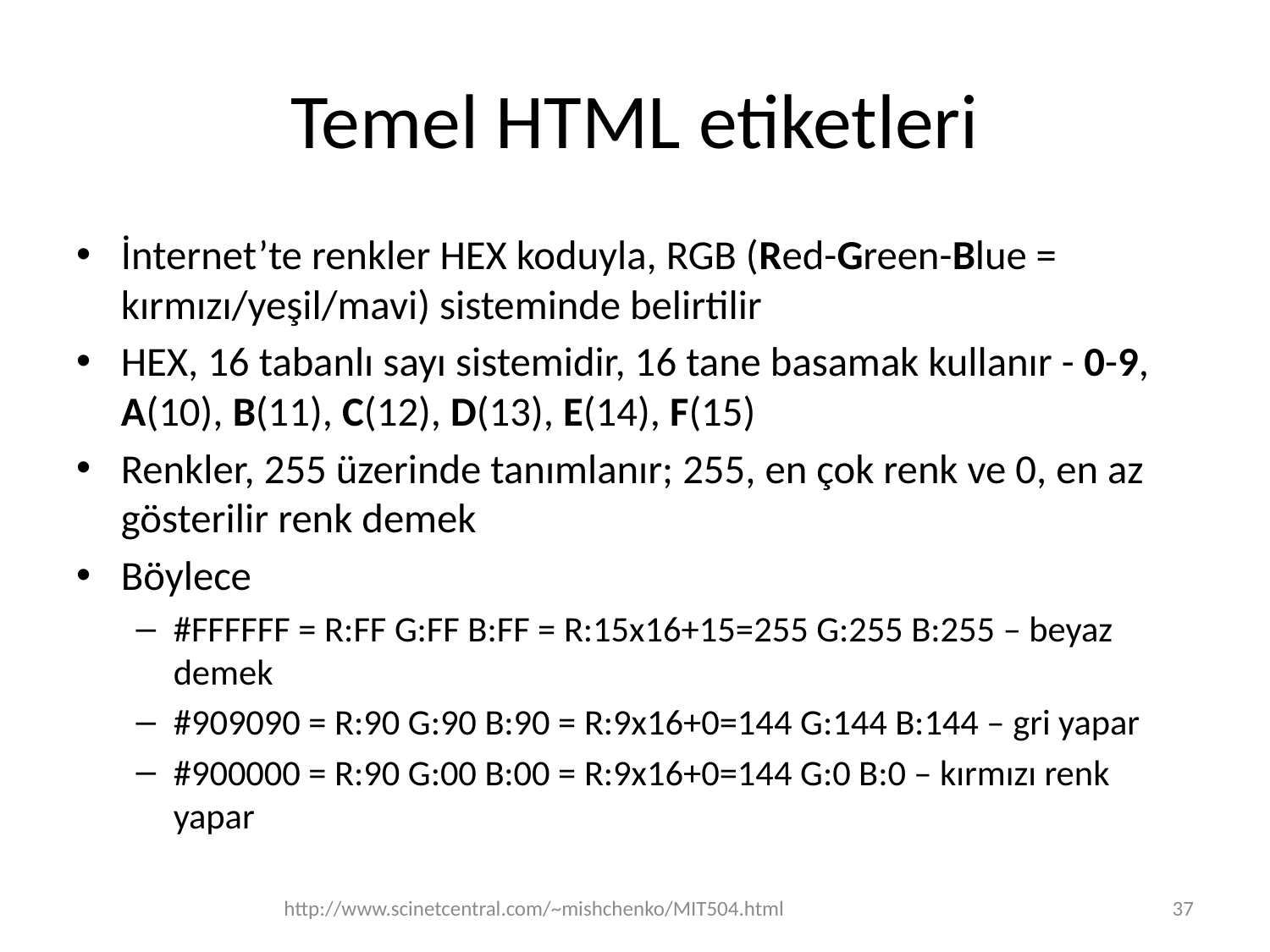

# Temel HTML etiketleri
İnternet’te renkler HEX koduyla, RGB (Red-Green-Blue = kırmızı/yeşil/mavi) sisteminde belirtilir
HEX, 16 tabanlı sayı sistemidir, 16 tane basamak kullanır - 0-9, A(10), B(11), C(12), D(13), E(14), F(15)
Renkler, 255 üzerinde tanımlanır; 255, en çok renk ve 0, en az gösterilir renk demek
Böylece
#FFFFFF = R:FF G:FF B:FF = R:15x16+15=255 G:255 B:255 – beyaz demek
#909090 = R:90 G:90 B:90 = R:9x16+0=144 G:144 B:144 – gri yapar
#900000 = R:90 G:00 B:00 = R:9x16+0=144 G:0 B:0 – kırmızı renk yapar

http://www.scinetcentral.com/~mishchenko/MIT504.html
37